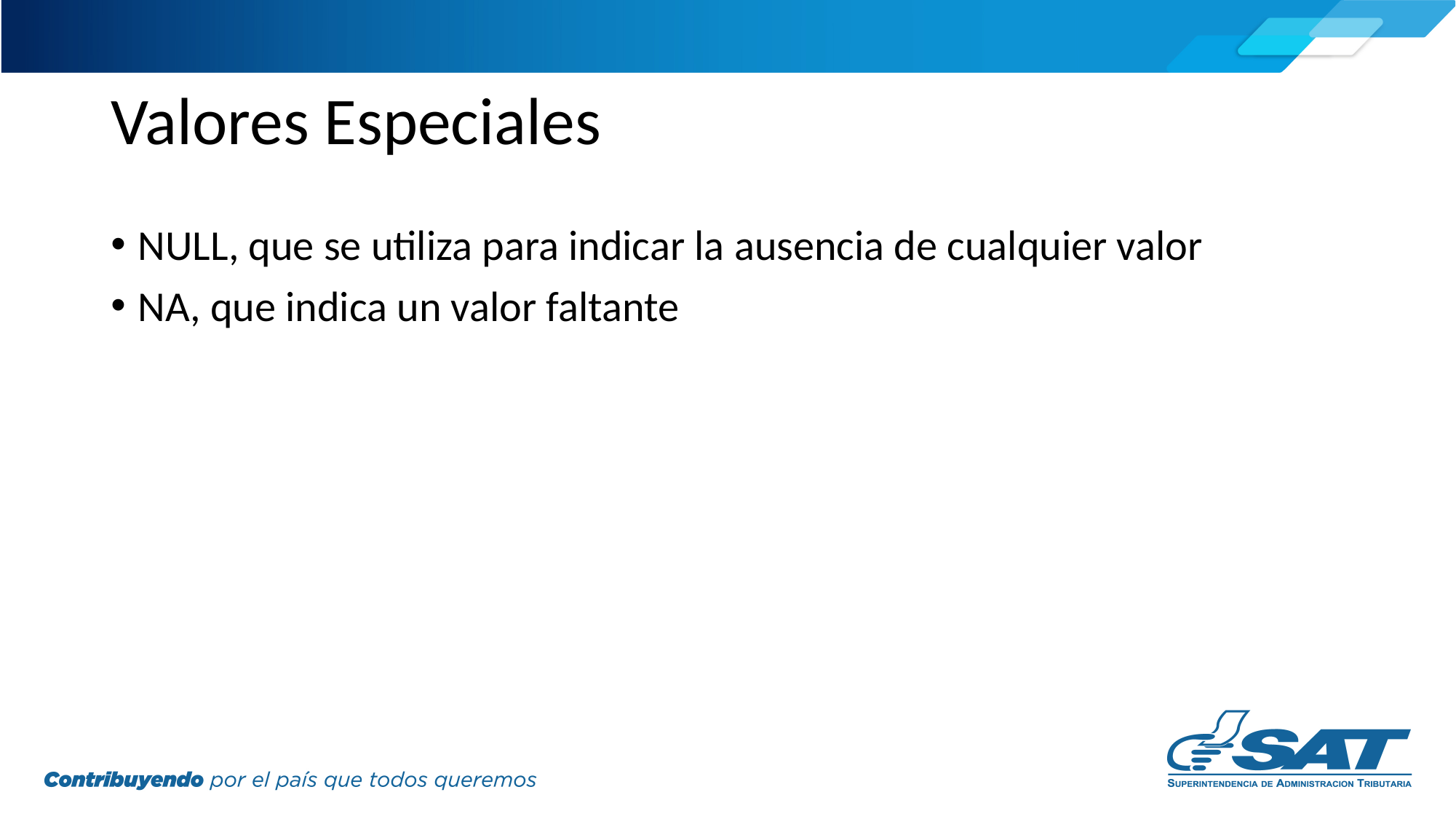

# Valores Especiales
NULL, que se utiliza para indicar la ausencia de cualquier valor
NA, que indica un valor faltante